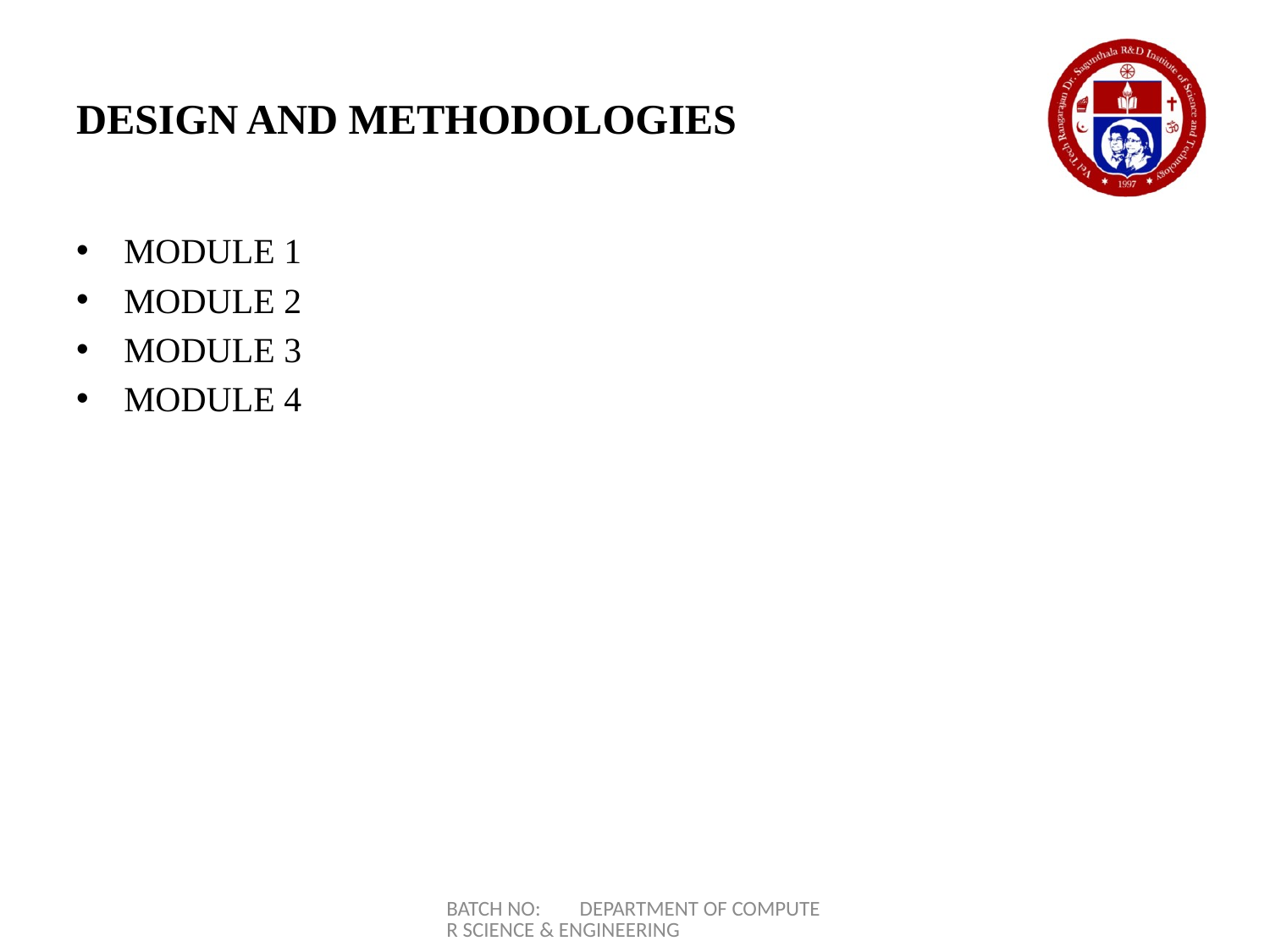

# DESIGN AND METHODOLOGIES
MODULE 1
MODULE 2
MODULE 3
MODULE 4

BATCH NO:        DEPARTMENT OF COMPUTER SCIENCE & ENGINEERING
8